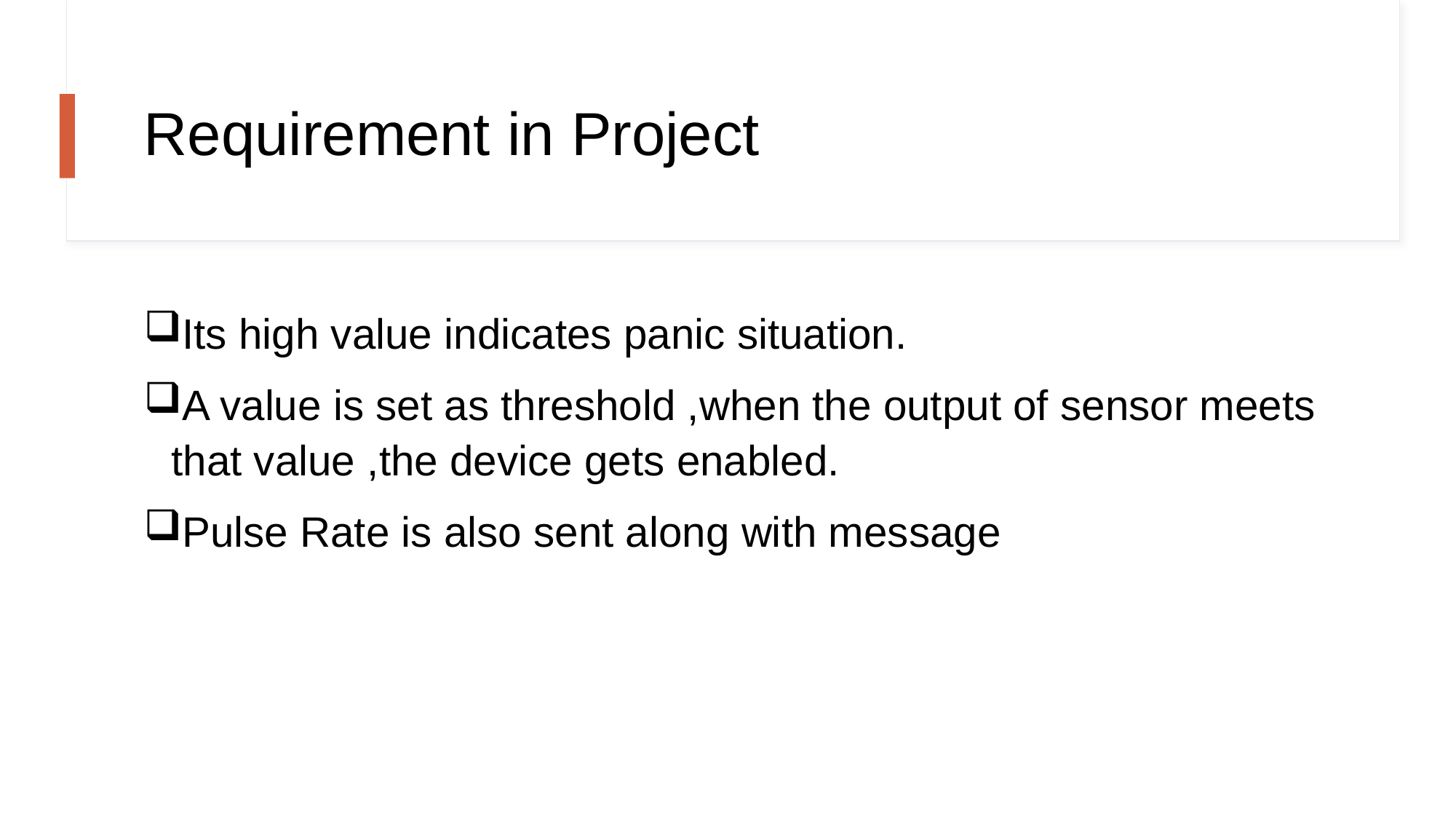

# Requirement in Project
Its high value indicates panic situation.
A value is set as threshold ,when the output of sensor meets that value ,the device gets enabled.
Pulse Rate is also sent along with message